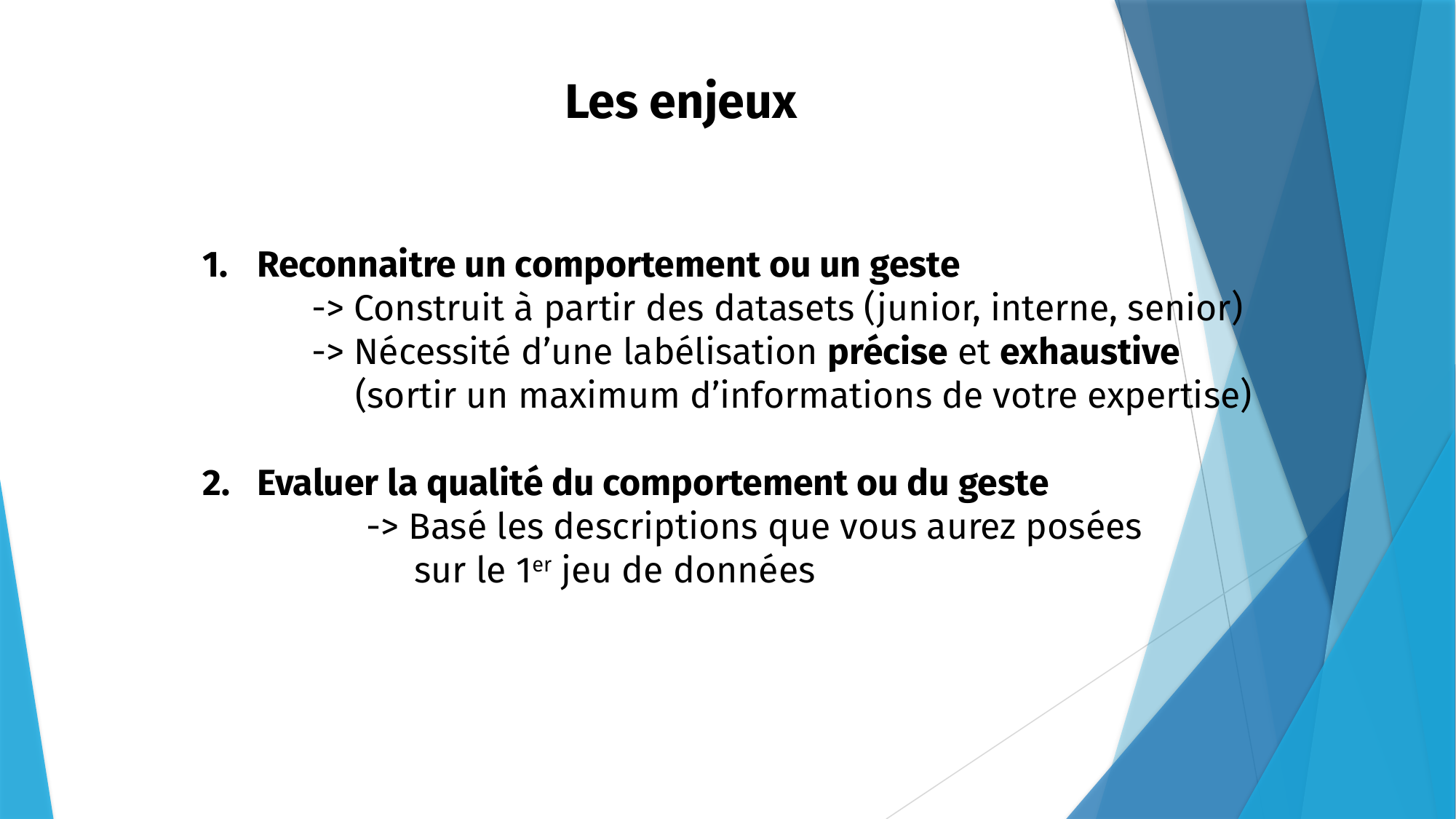

Les enjeux
Reconnaitre un comportement ou un geste
	-> Construit à partir des datasets (junior, interne, senior)
	-> Nécessité d’une labélisation précise et exhaustive
	     (sortir un maximum d’informations de votre expertise)

Evaluer la qualité du comportement ou du geste
	-> Basé les descriptions que vous aurez posées
	     sur le 1er jeu de données